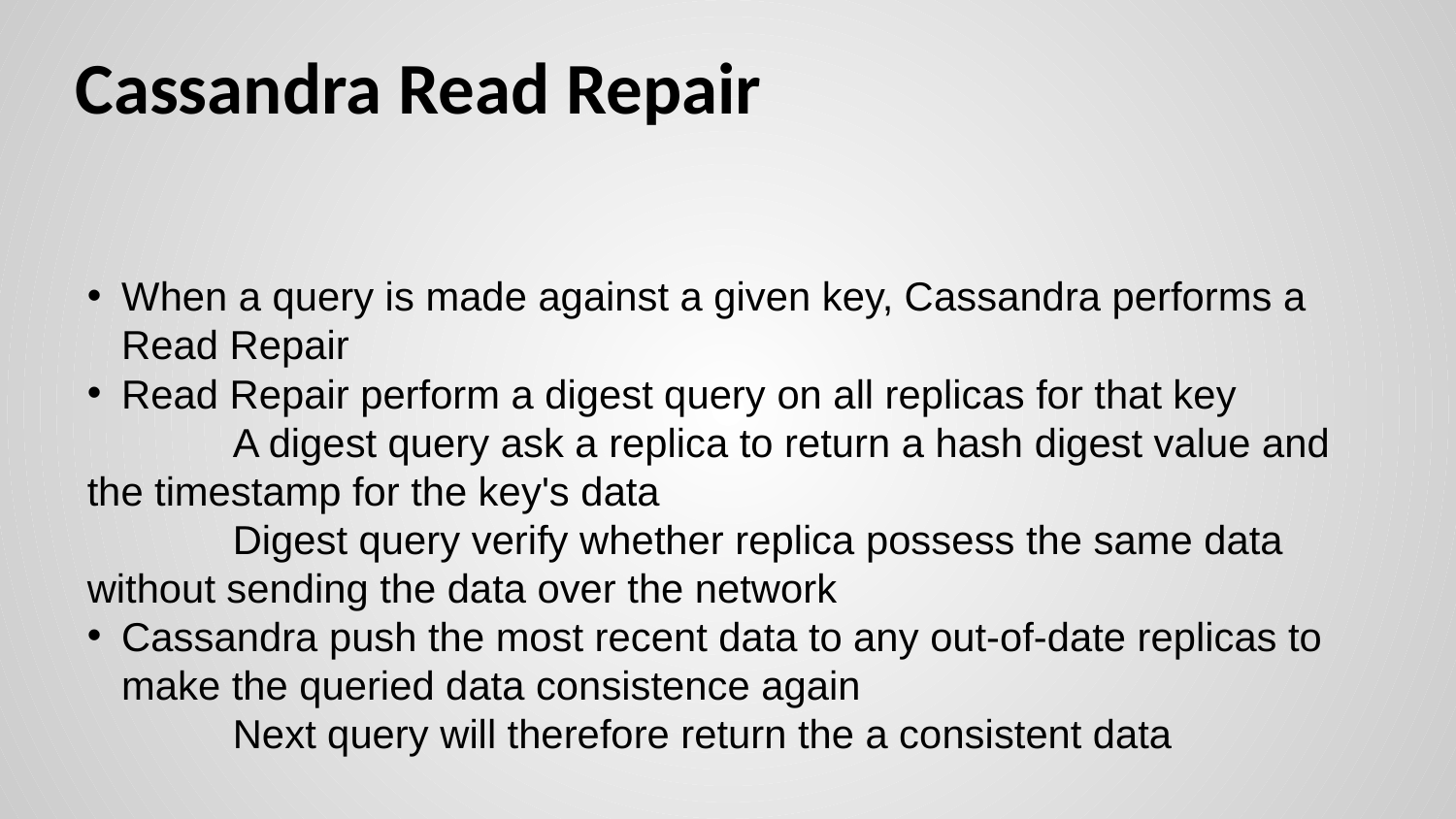

# Cassandra Read Repair

When a query is made against a given key, Cassandra performs a Read Repair
Read Repair perform a digest query on all replicas for that key
	A digest query ask a replica to return a hash digest value and the timestamp for the key's data
	Digest query verify whether replica possess the same data without sending the data over the network
Cassandra push the most recent data to any out-of-date replicas to make the queried data consistence again
	Next query will therefore return the a consistent data